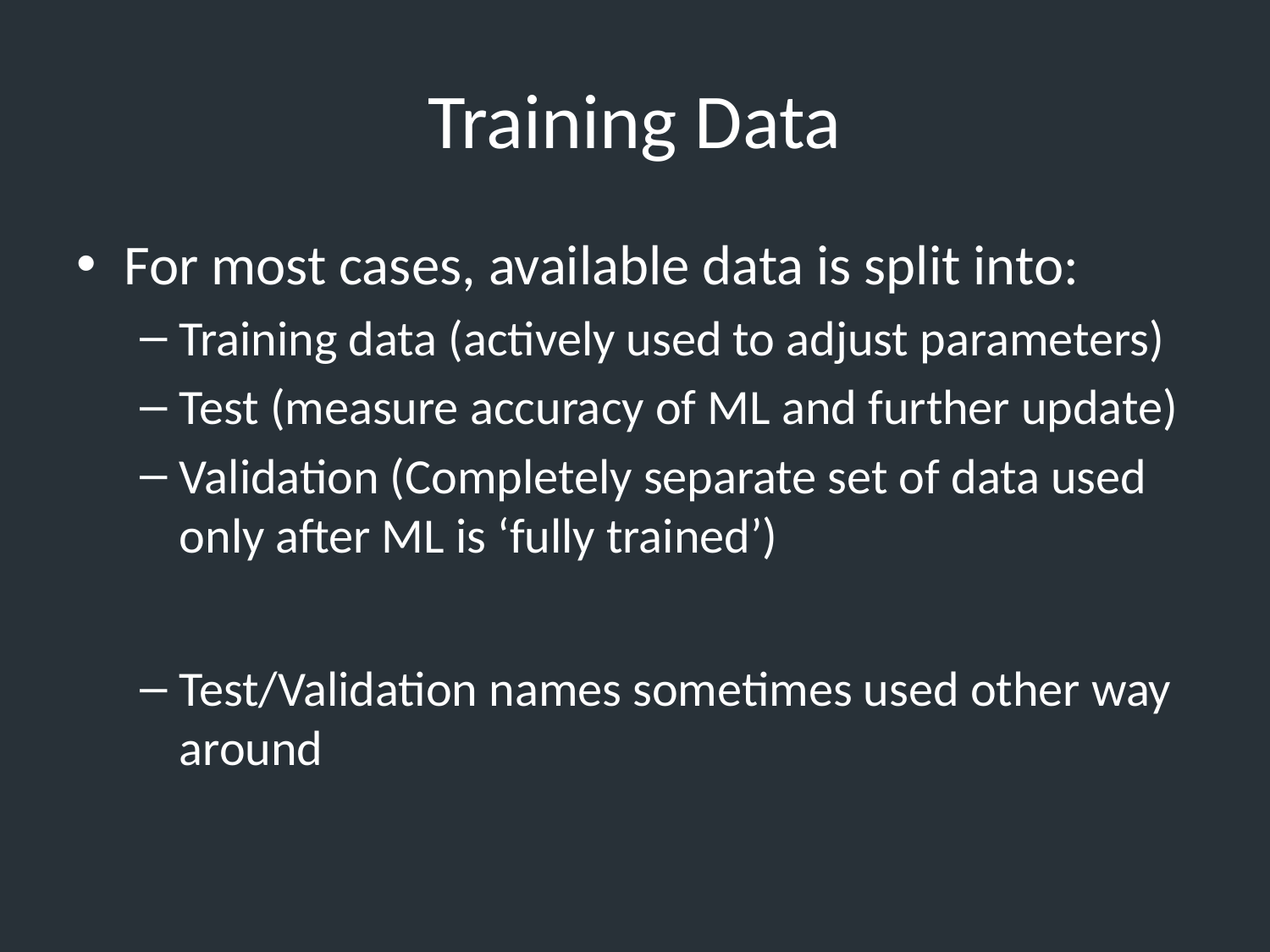

# Training Data
For most cases, available data is split into:
Training data (actively used to adjust parameters)
Test (measure accuracy of ML and further update)
Validation (Completely separate set of data used only after ML is ‘fully trained’)

Test/Validation names sometimes used other way around